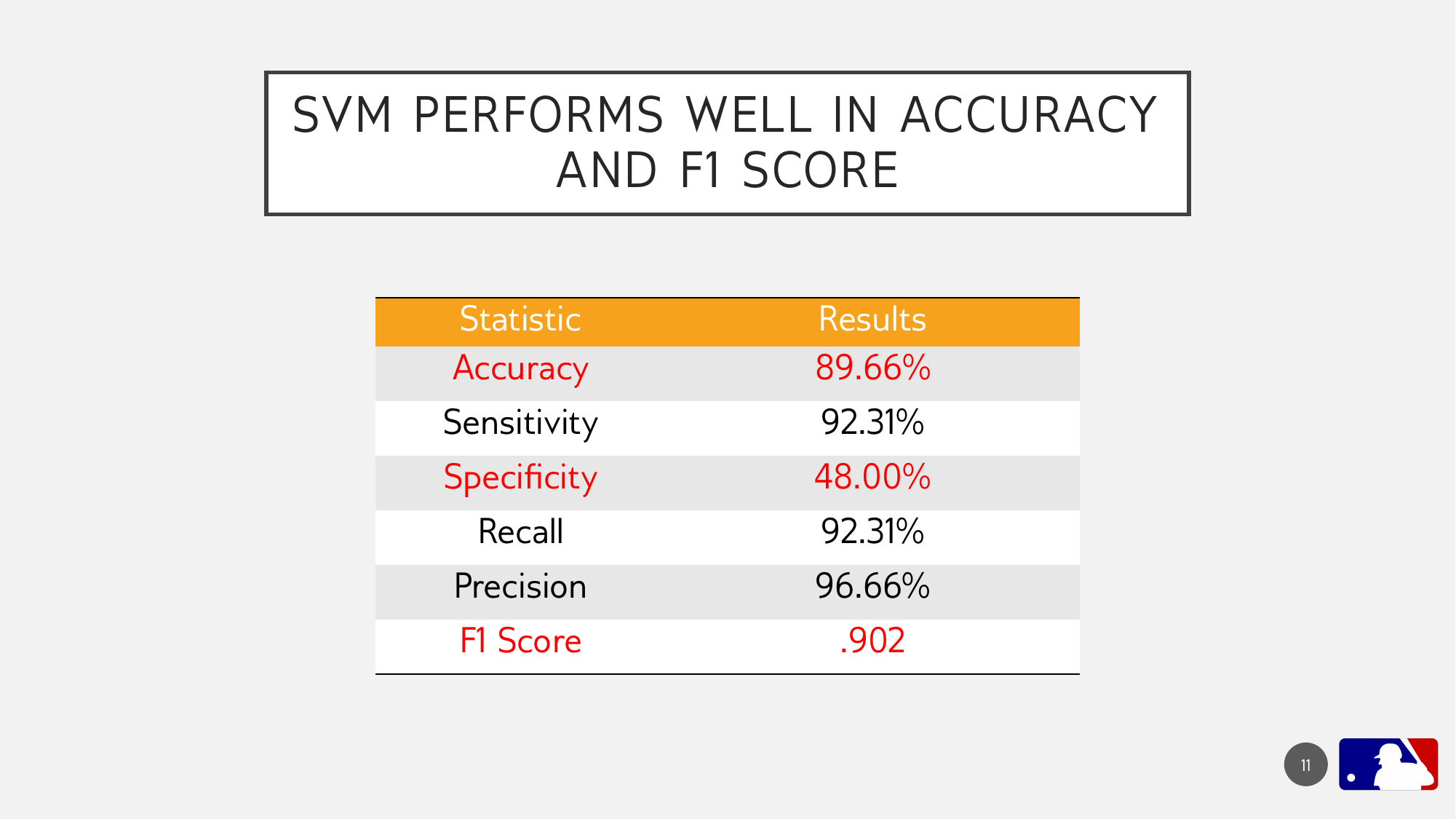

# SVM performs well in accuracy and f1 score
| Statistic | Results |
| --- | --- |
| Accuracy | 89.66% |
| Sensitivity | 92.31% |
| Specificity | 48.00% |
| Recall | 92.31% |
| Precision | 96.66% |
| F1 Score | .902 |
11